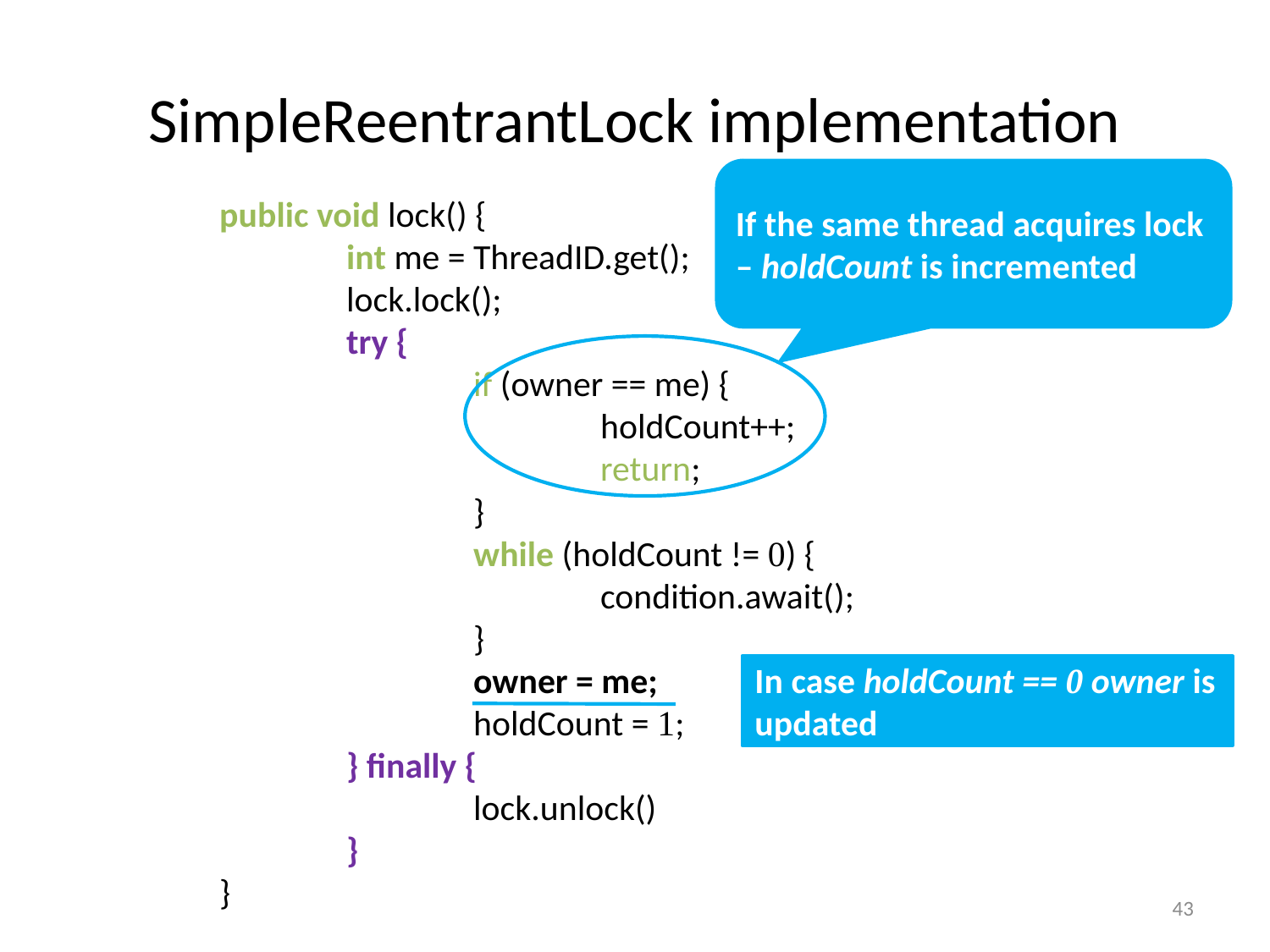

# SimpleReentrantLock implementation
If the same thread acquires lock – holdCount is incremented
	public void lock() {
		int me = ThreadID.get();
		lock.lock();
		try {
			if (owner == me) {
				holdCount++;
				return;
			}
			while (holdCount != 0) {
				condition.await();
			}
			owner = me;
			holdCount = 1;
		} finally {
			lock.unlock()
		}
	}

In case holdCount == 0 owner is updated
43